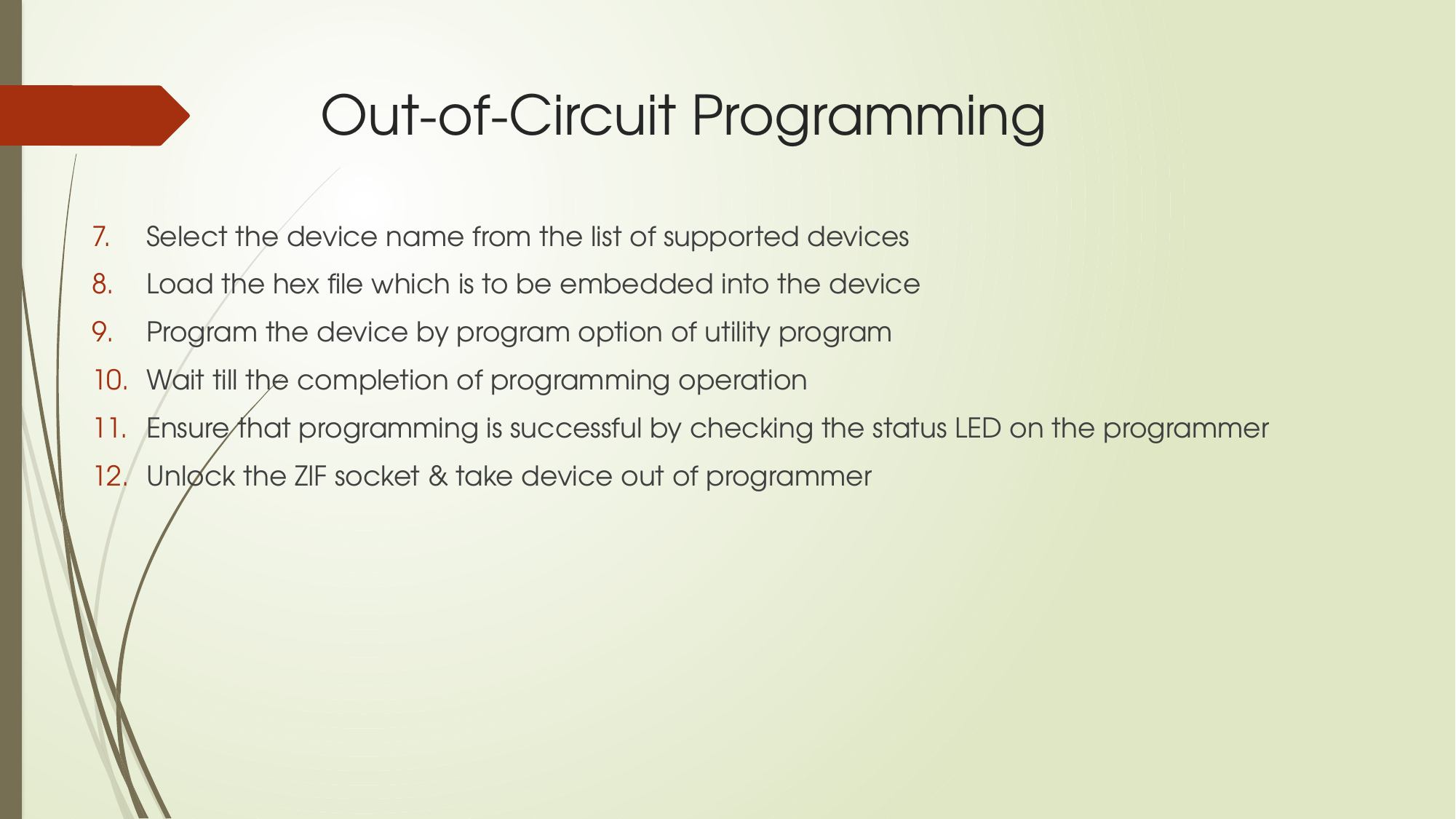

# Out-of-Circuit Programming
Select the device name from the list of supported devices
Load the hex file which is to be embedded into the device
Program the device by program option of utility program
Wait till the completion of programming operation
Ensure that programming is successful by checking the status LED on the programmer
Unlock the ZIF socket & take device out of programmer